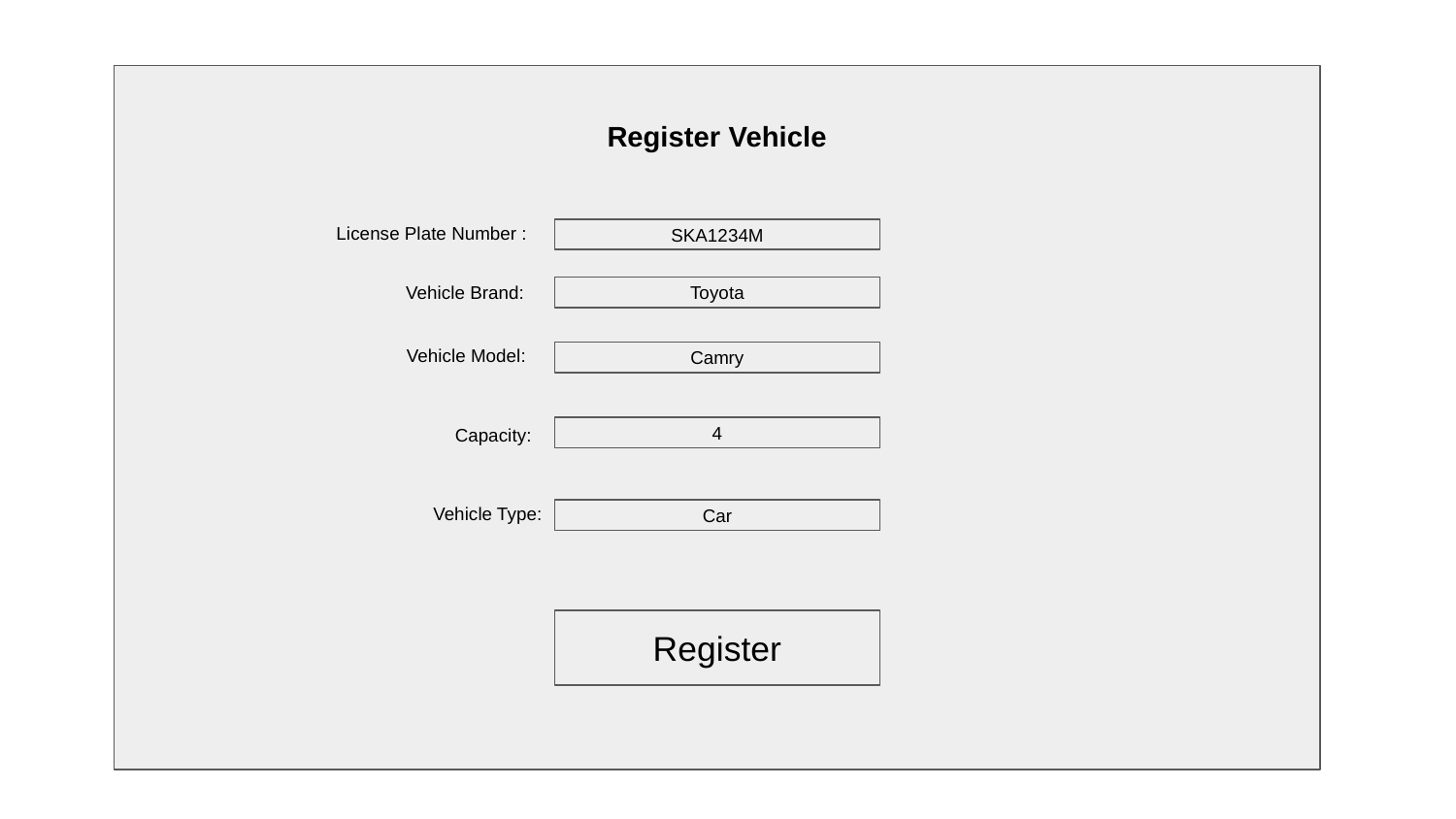

Register Vehicle
License Plate Number :
SKA1234M
    Vehicle Brand:

Toyota
   Vehicle Model:

Camry

  	Capacity:

4

          Vehicle Type:

Car
Register